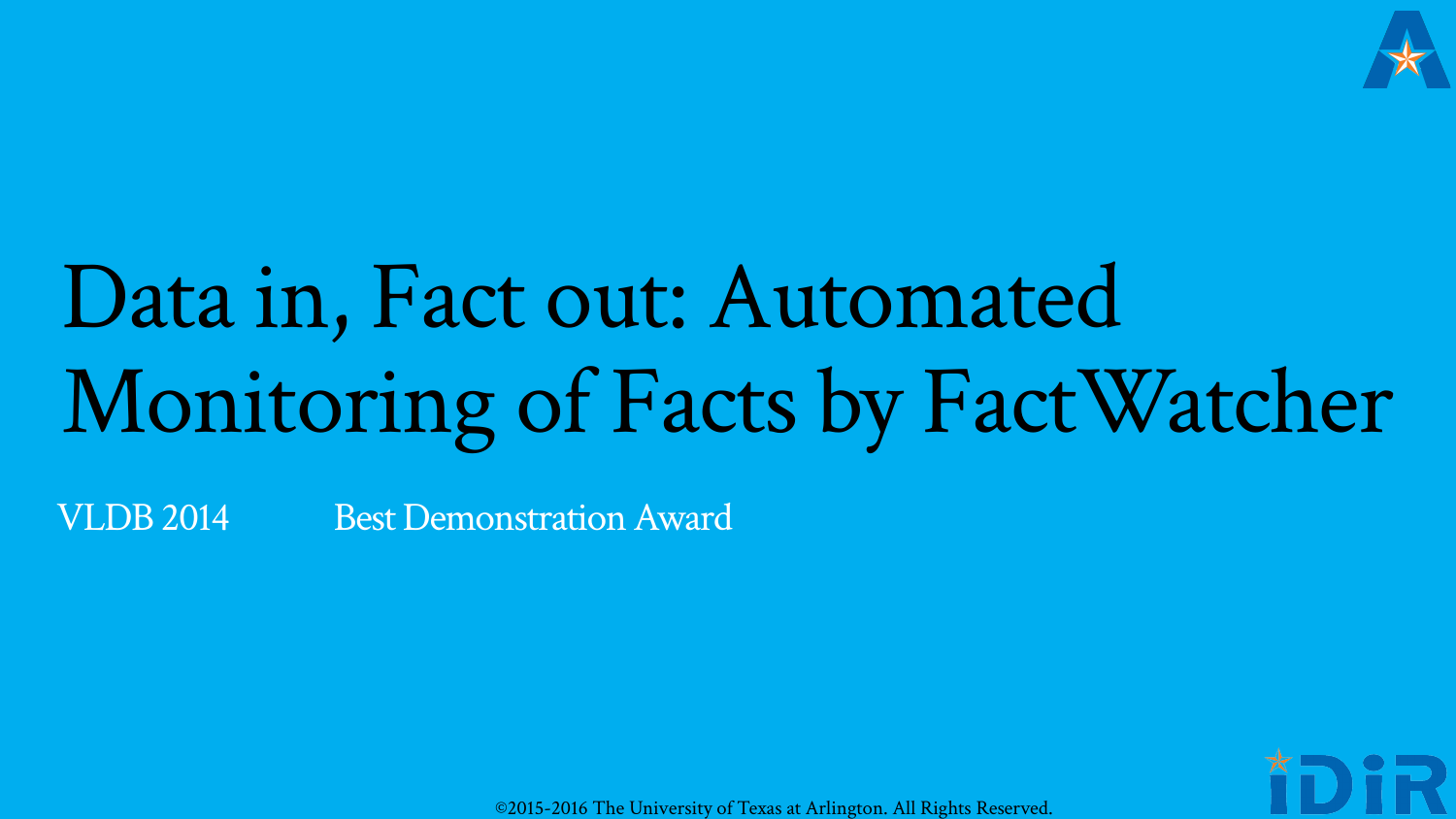

Data in, Fact out: Automated Monitoring of Facts by FactWatcher
VLDB 2014              Best Demonstration Award